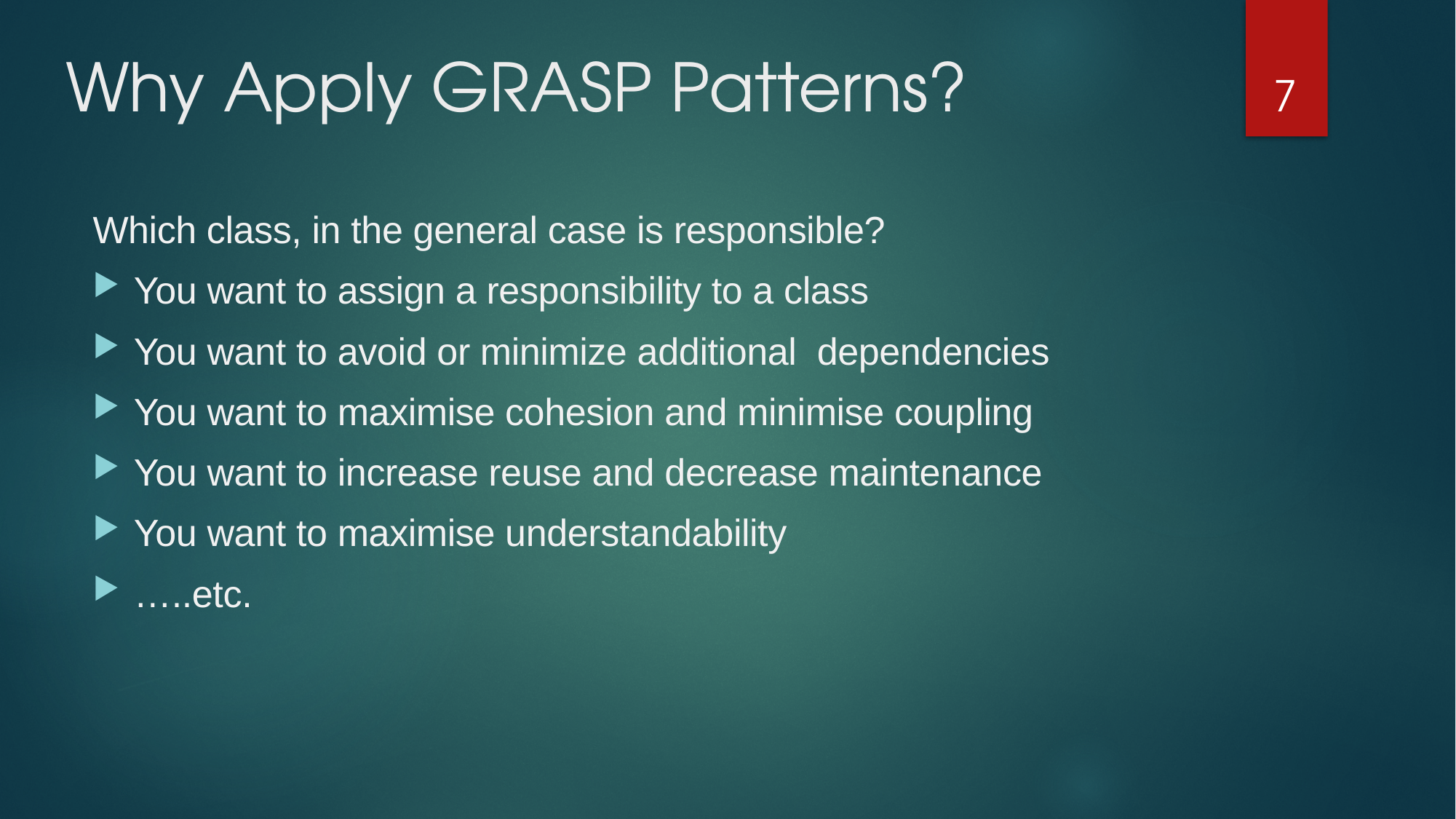

# Why Apply GRASP Patterns?
7
Which class, in the general case is responsible?
You want to assign a responsibility to a class
You want to avoid or minimize additional  dependencies
You want to maximise cohesion and minimise coupling
You want to increase reuse and decrease maintenance
You want to maximise understandability
…..etc.